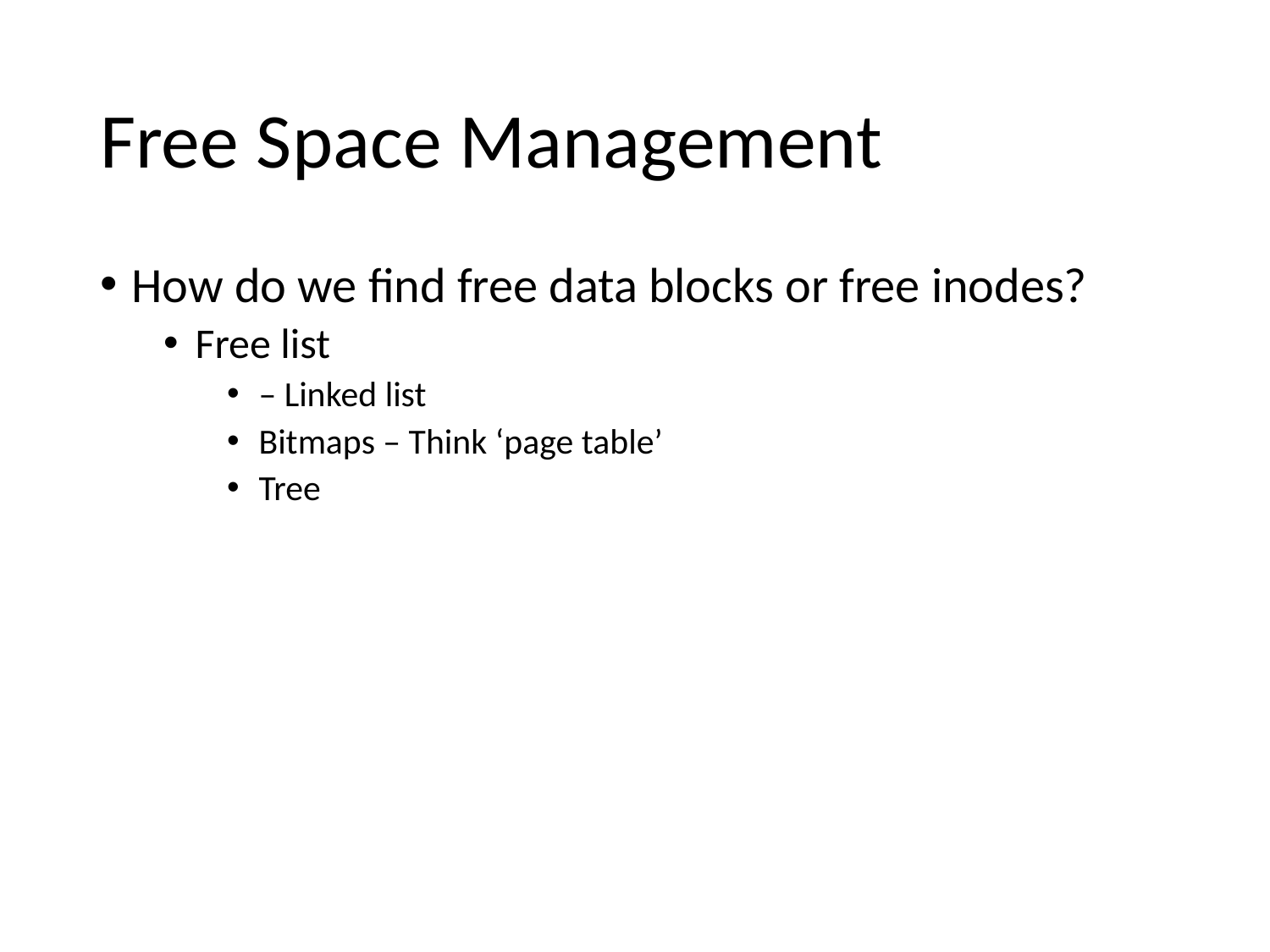

# Free Space Management
How do we find free data blocks or free inodes?
Free list
– Linked list
Bitmaps – Think ‘page table’
Tree